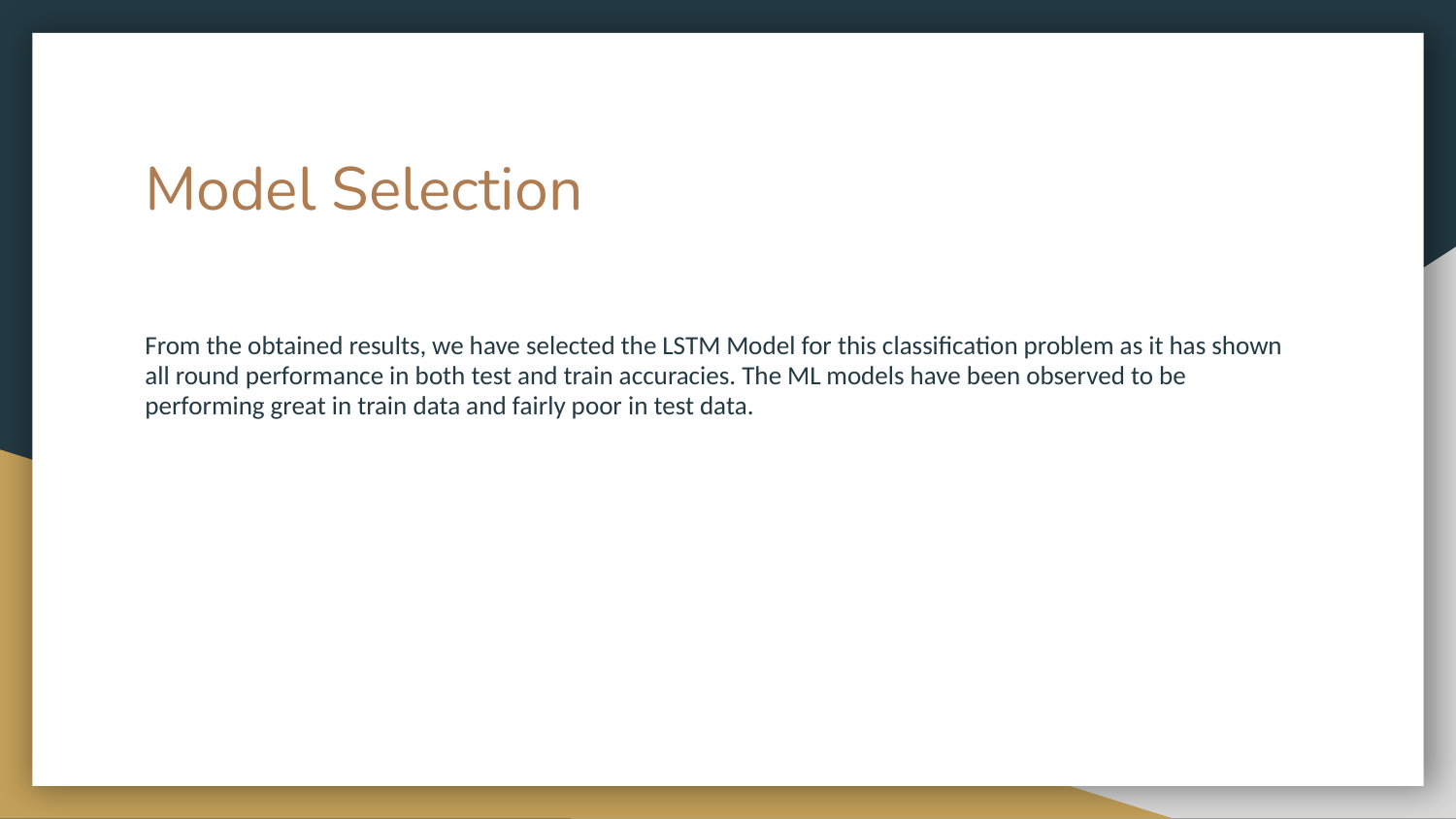

# Model Selection
From the obtained results, we have selected the LSTM Model for this classification problem as it has shown all round performance in both test and train accuracies. The ML models have been observed to be performing great in train data and fairly poor in test data.